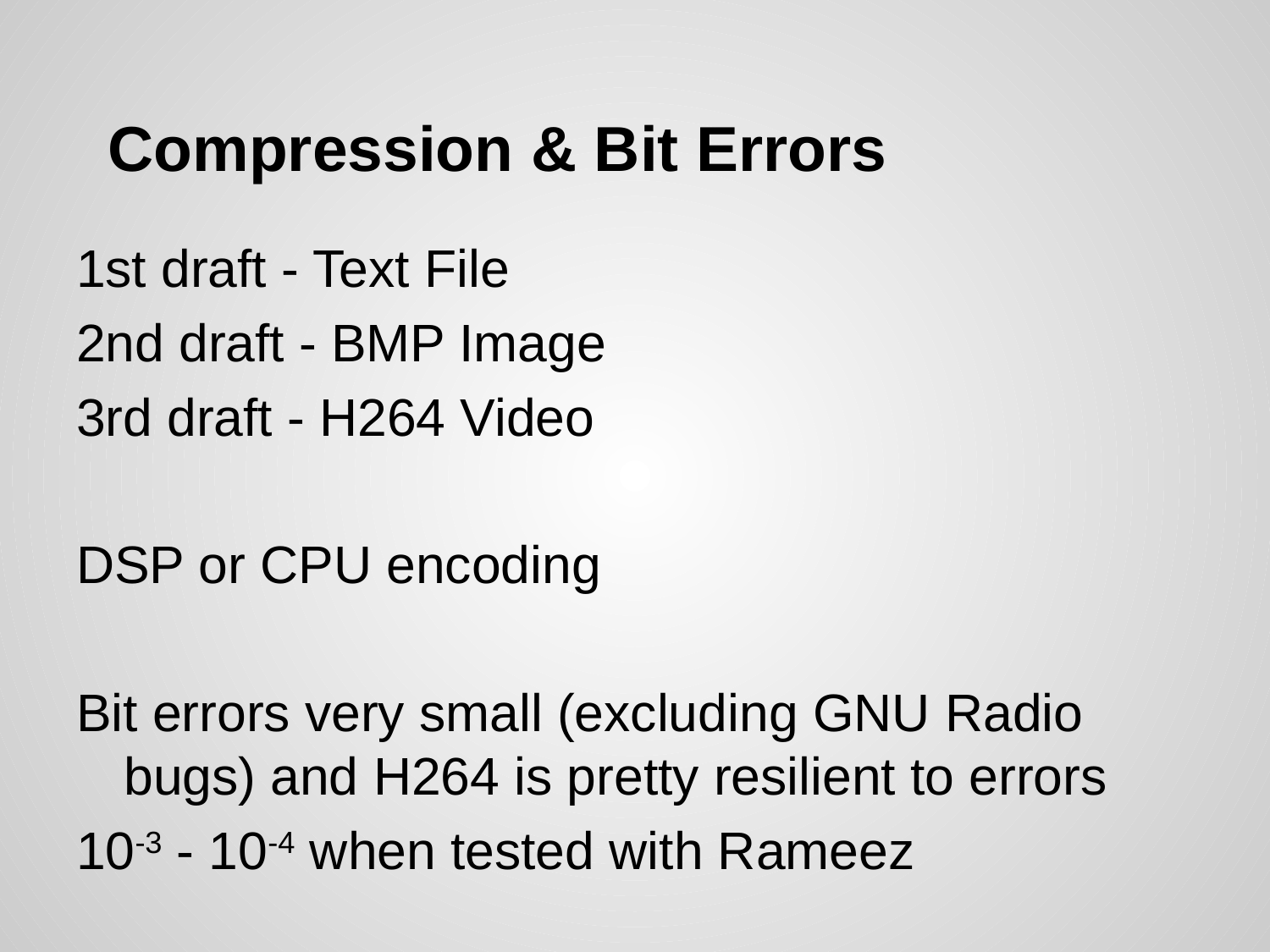

# Compression & Bit Errors
1st draft - Text File
2nd draft - BMP Image
3rd draft - H264 Video

DSP or CPU encoding

Bit errors very small (excluding GNU Radio bugs) and H264 is pretty resilient to errors
10-3 - 10-4 when tested with Rameez